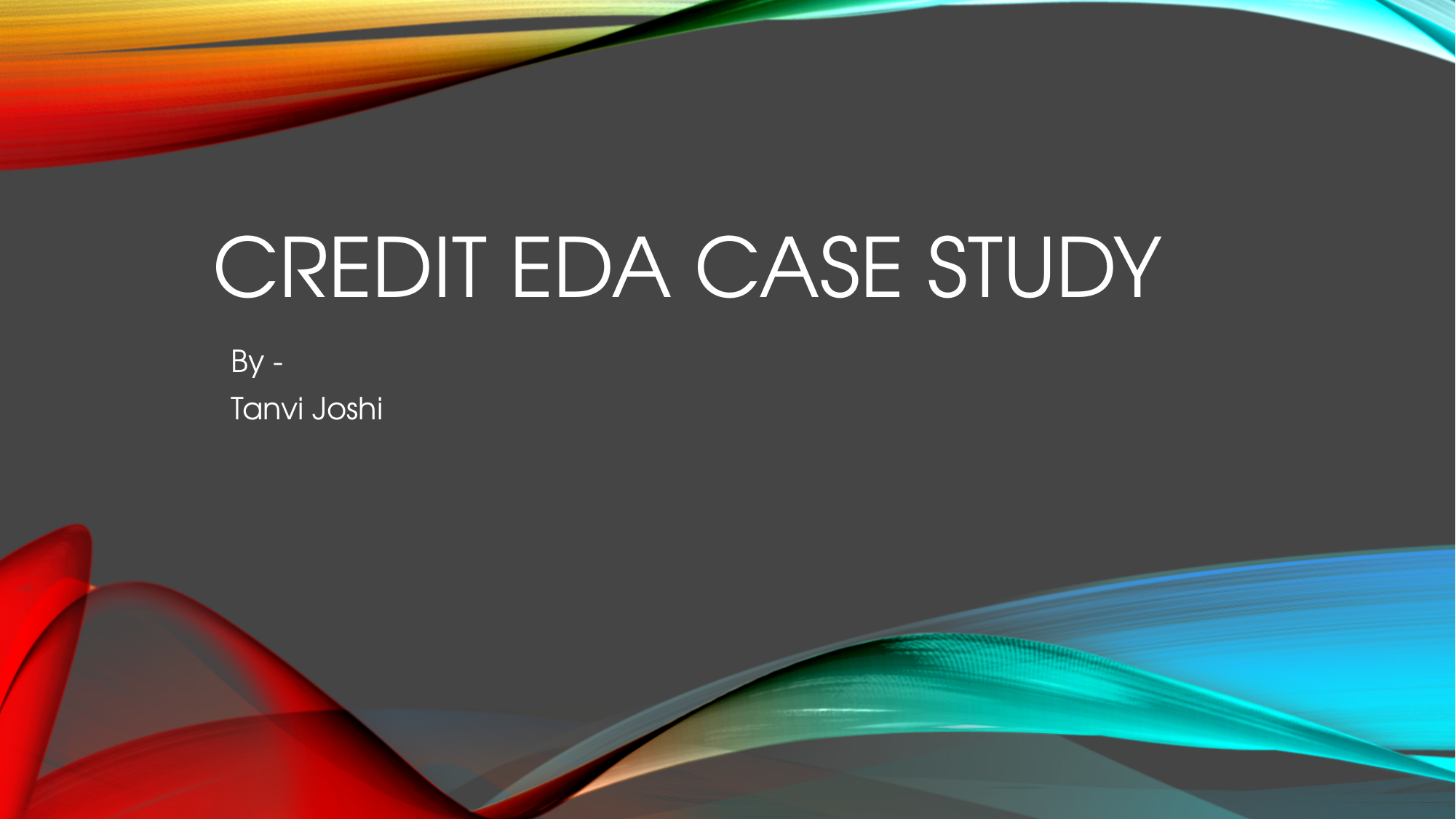

# Credit eda case study
By -
Tanvi Joshi